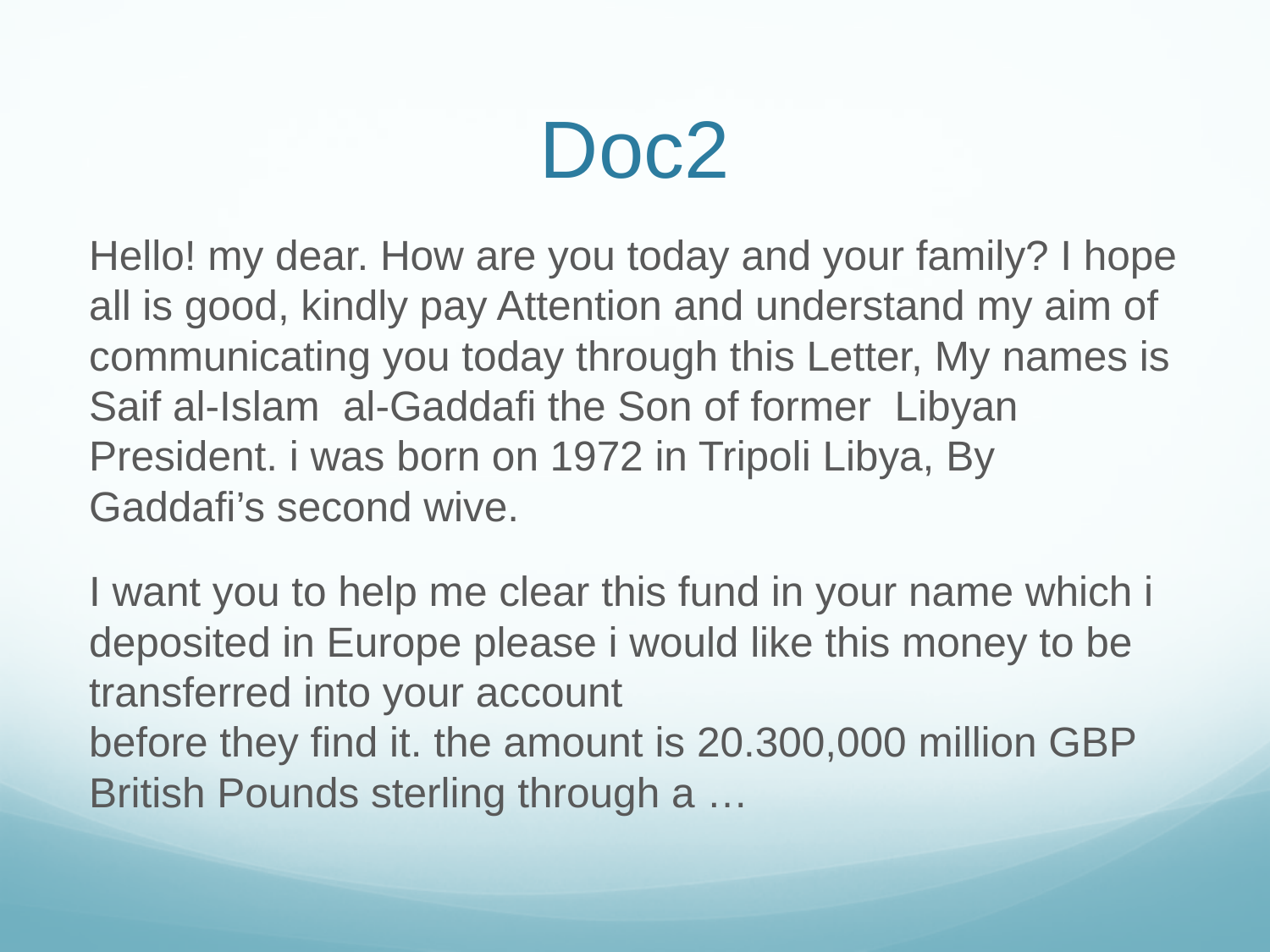

# Doc2
Hello! my dear. How are you today and your family? I hope all is good, kindly pay Attention and understand my aim of communicating you today through this Letter, My names is Saif al-Islam  al-Gaddafi the Son of former  Libyan President. i was born on 1972 in Tripoli Libya, By Gaddafi’s second wive.
I want you to help me clear this fund in your name which i deposited in Europe please i would like this money to be transferred into your account
before they find it. the amount is 20.300,000 million GBP British Pounds sterling through a …